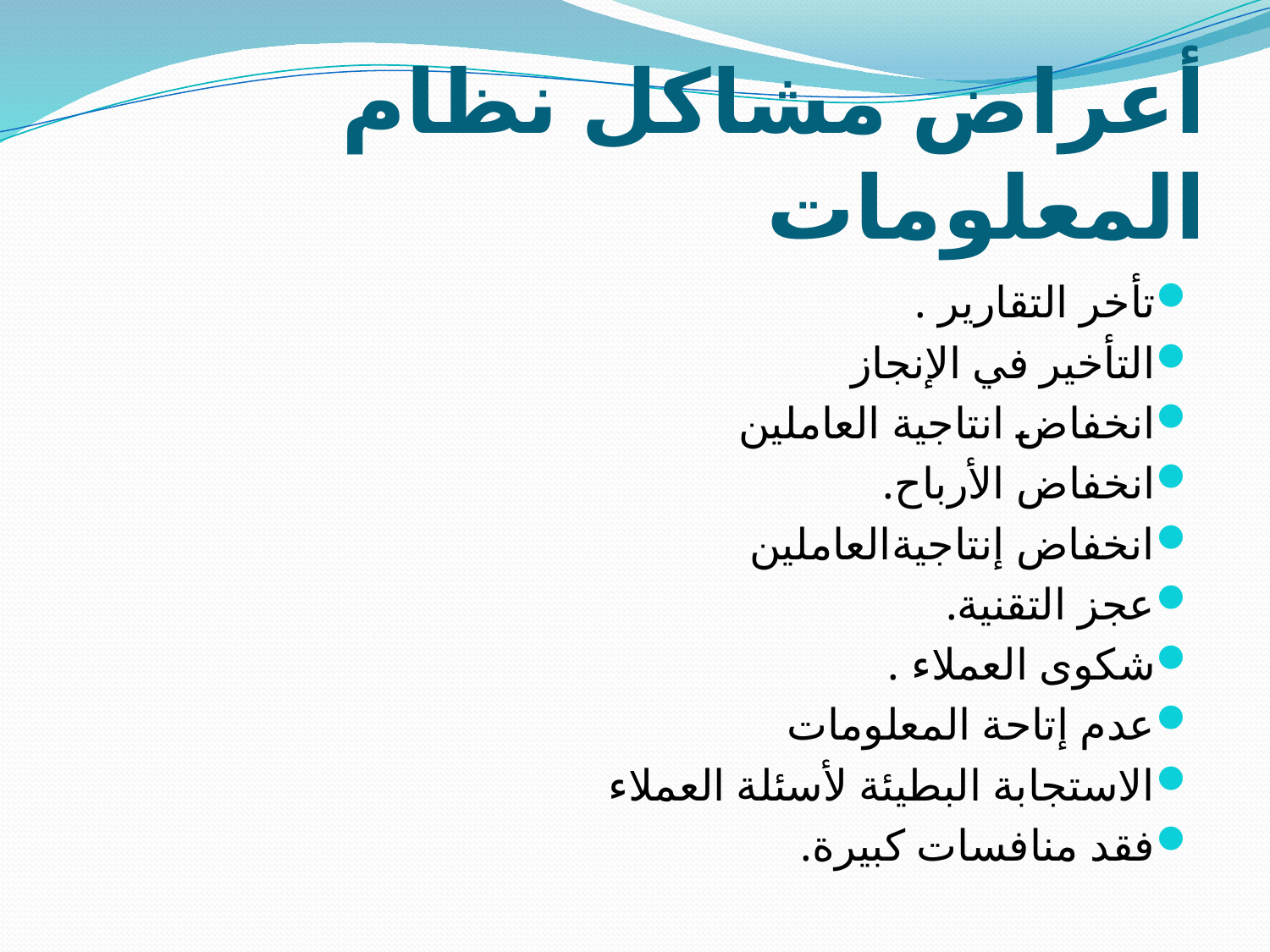

# أعراض مشاكل نظام المعلومات
تأخر التقارير .
التأخير في الإنجاز
انخفاض انتاجية العاملين
انخفاض الأرباح.
انخفاض إنتاجيةالعاملين
عجز التقنية.
شكوى العملاء .
عدم إتاحة المعلومات
الاستجابة البطيئة لأسئلة العملاء
فقد منافسات كبيرة.